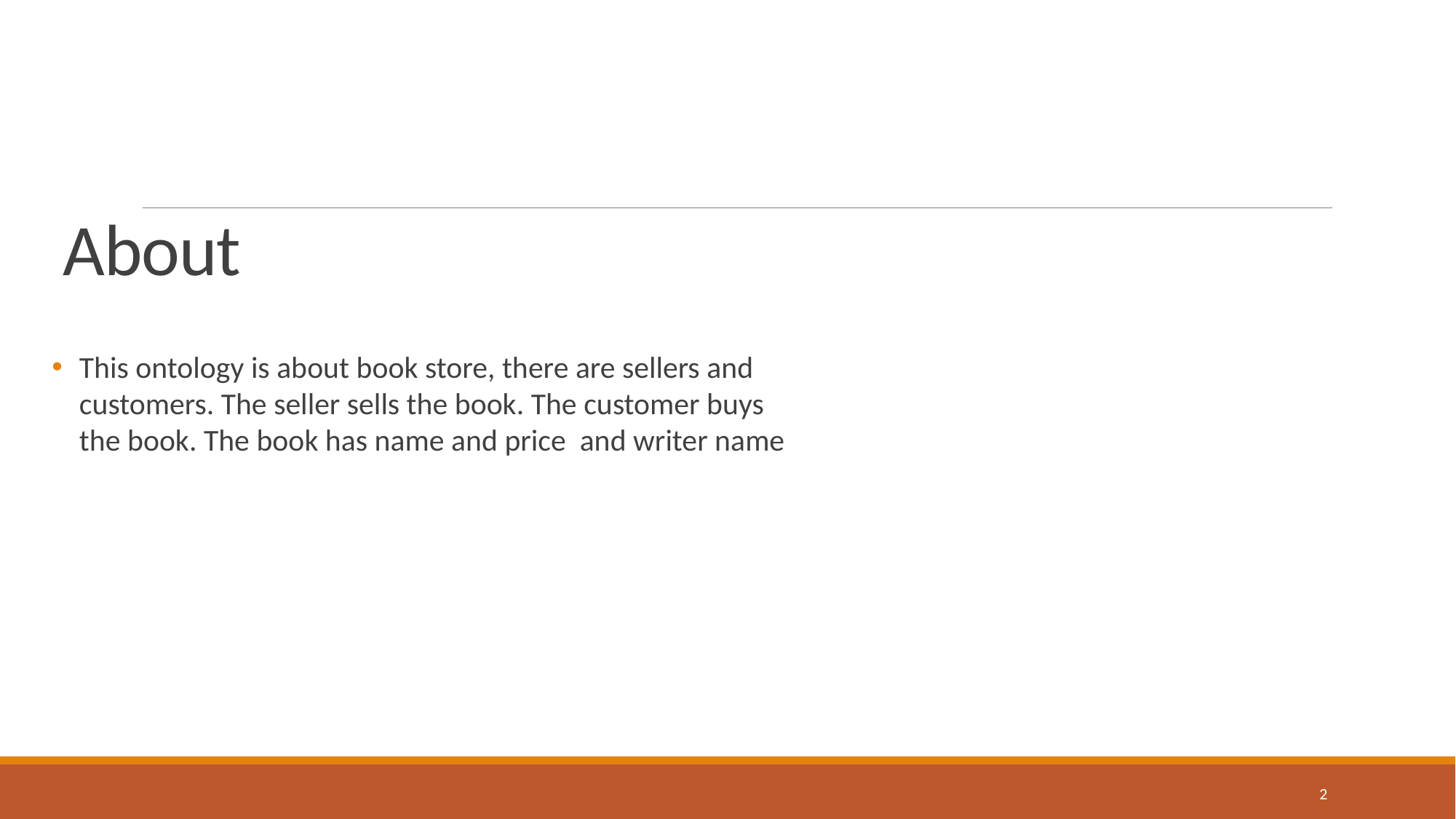

# About
This ontology is about book store, there are sellers and customers. The seller sells the book. The customer buys the book. The book has name and price  and writer name
2